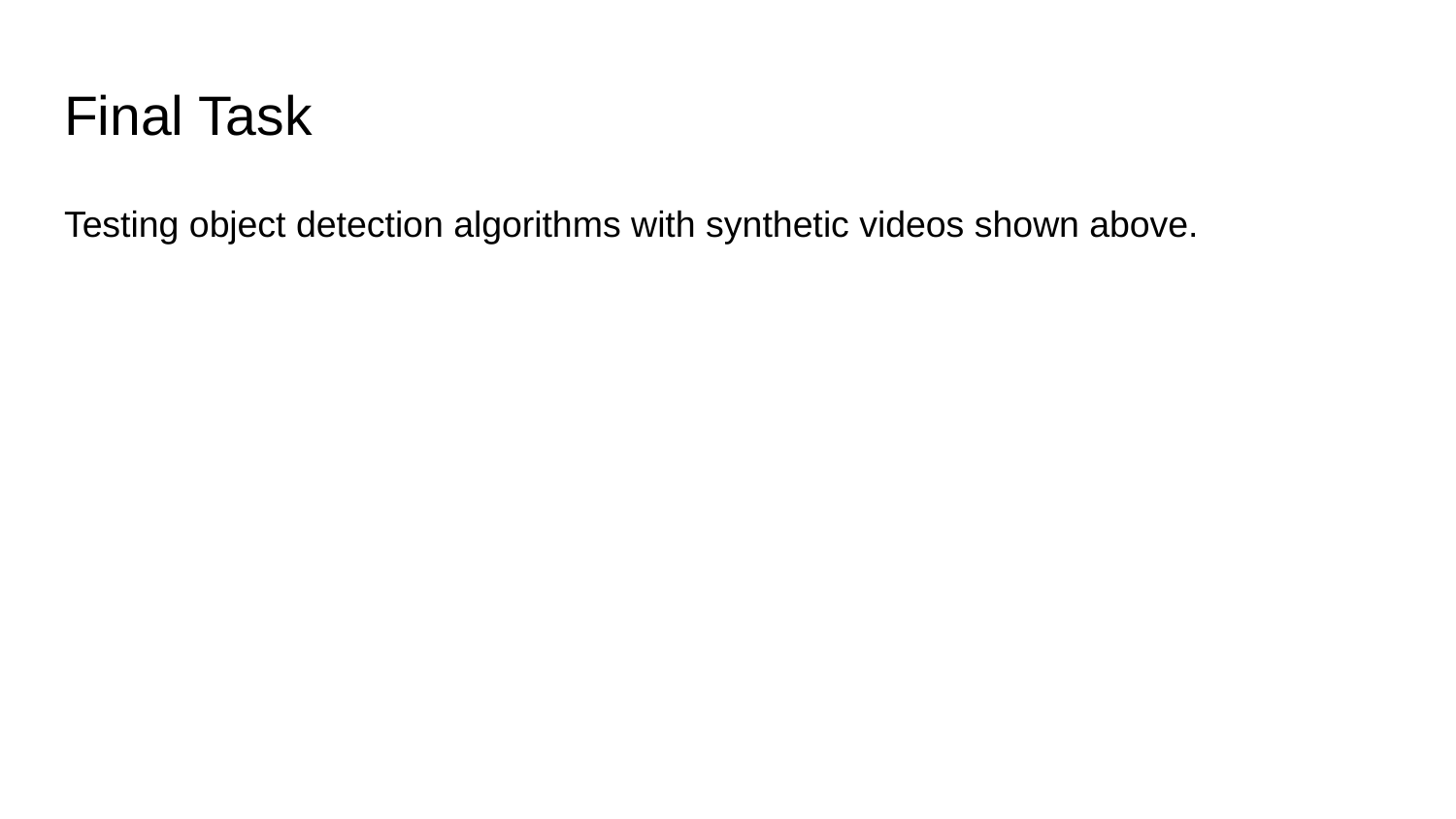

# Final Task
Testing object detection algorithms with synthetic videos shown above.